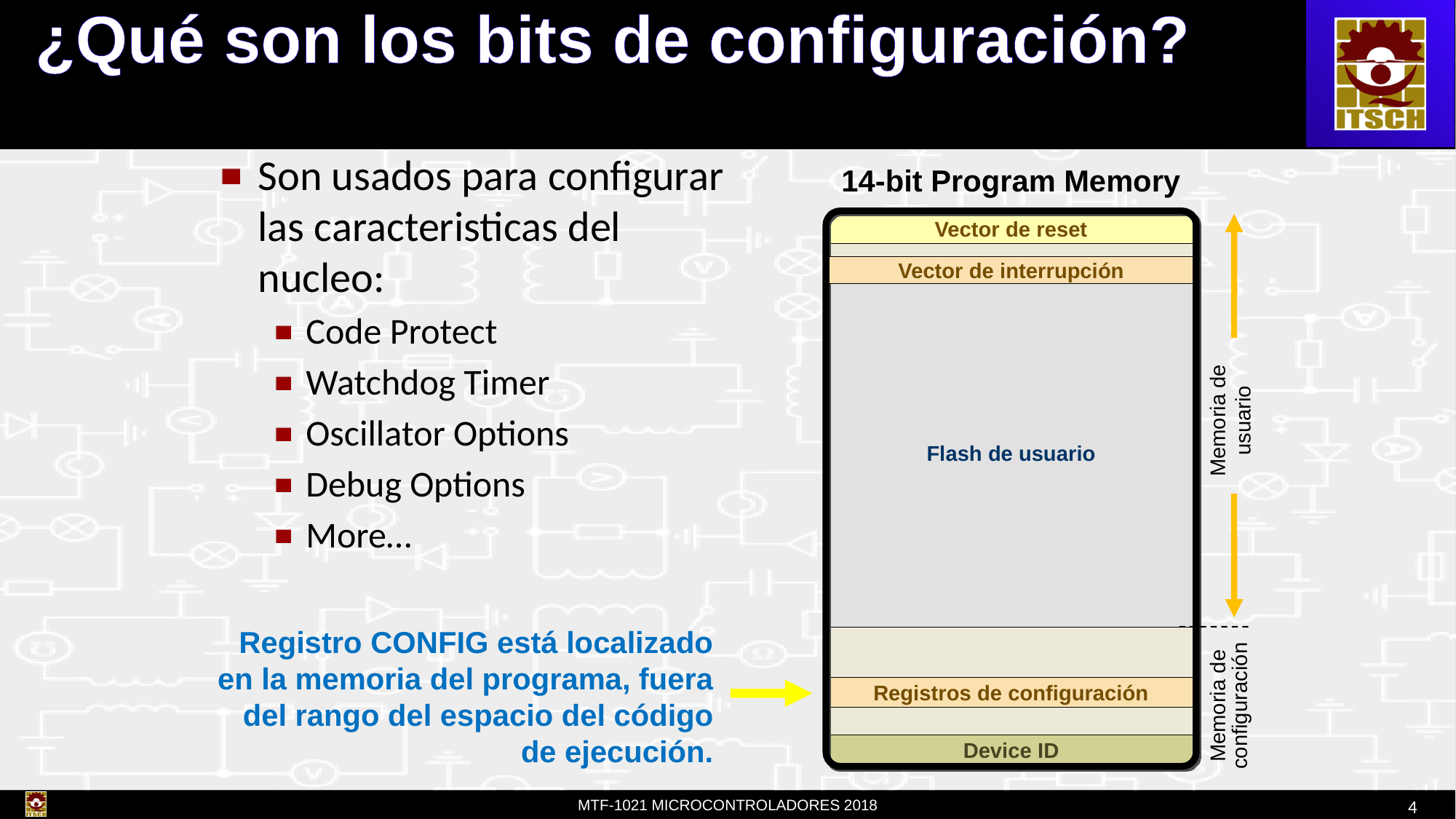

# ¿Qué son los bits de configuración?
Son usados para configurar las caracteristicas del nucleo:
Code Protect
Watchdog Timer
Oscillator Options
Debug Options
More…
14-bit Program Memory

Vector de reset

Vector de interrupción
Flash de usuario
Memoria de usuario

Registro CONFIG está localizado en la memoria del programa, fuera del rango del espacio del código de ejecución.

Registros de configuración
Memoria de configuración

Device ID